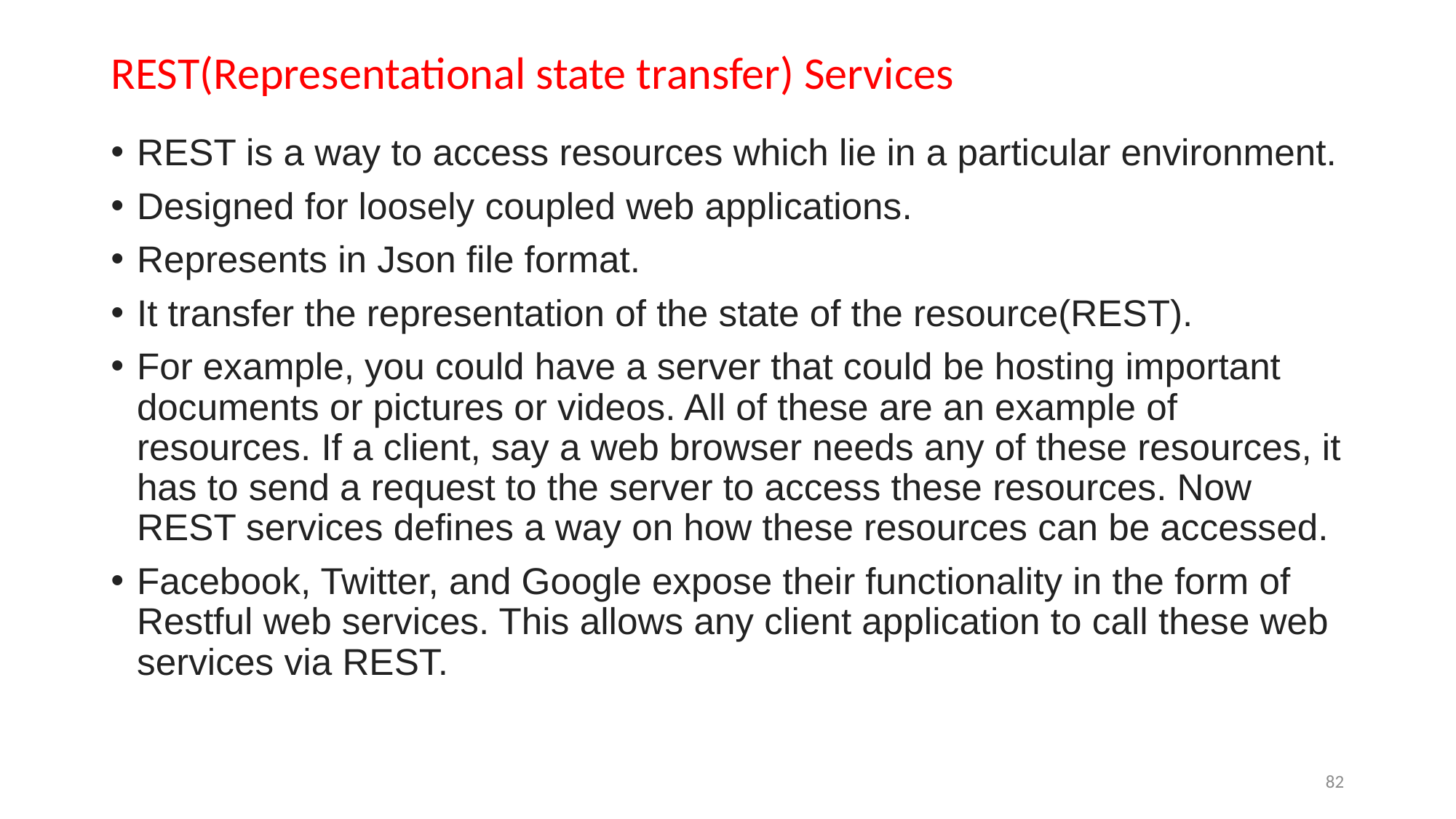

# REST(Representational state transfer) Services
REST is a way to access resources which lie in a particular environment.
Designed for loosely coupled web applications.
Represents in Json file format.
It transfer the representation of the state of the resource(REST).
For example, you could have a server that could be hosting important documents or pictures or videos. All of these are an example of resources. If a client, say a web browser needs any of these resources, it has to send a request to the server to access these resources. Now REST services defines a way on how these resources can be accessed.
Facebook, Twitter, and Google expose their functionality in the form of Restful web services. This allows any client application to call these web services via REST.

82